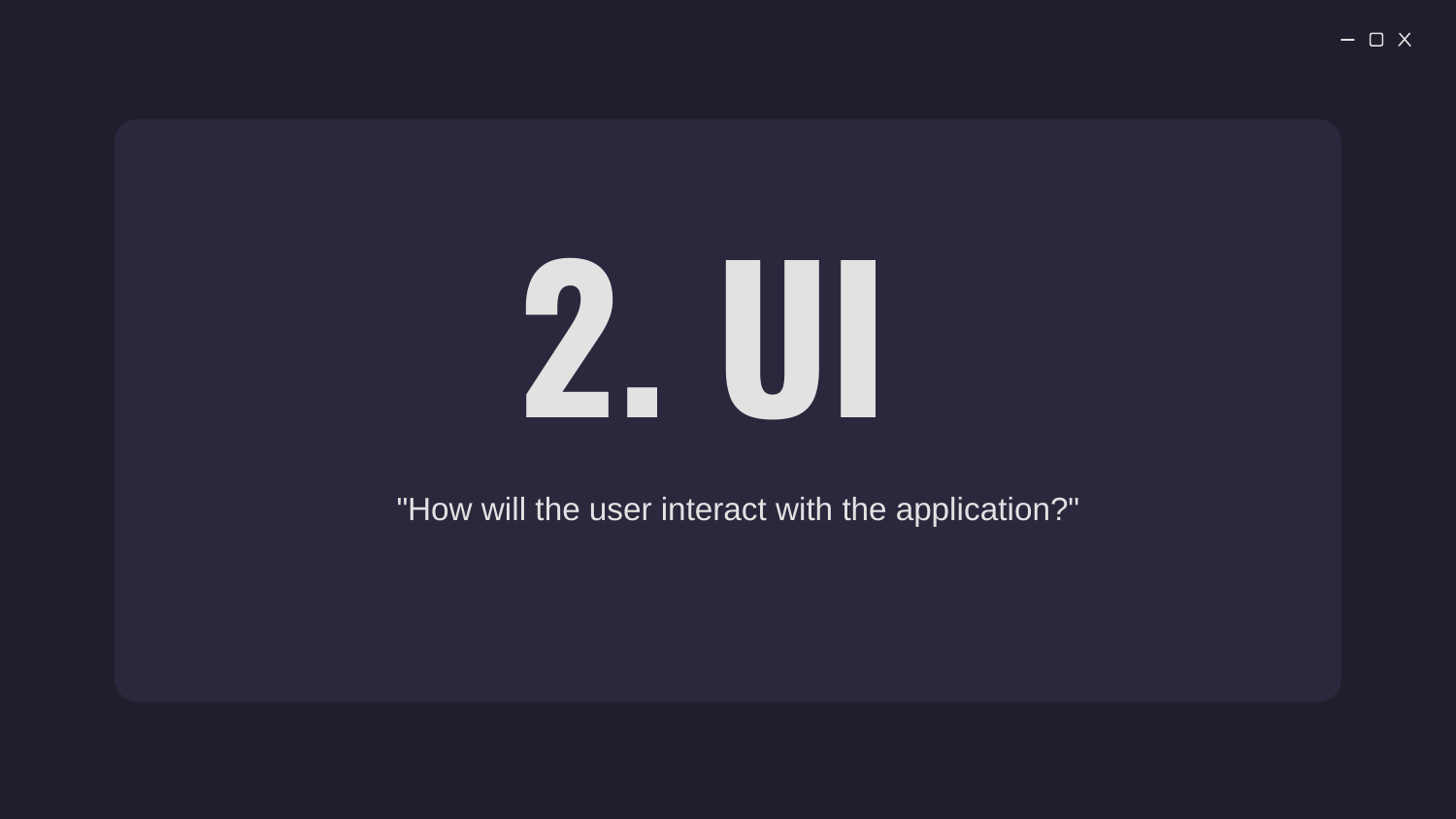

# 2. UI
"How will the user interact with the application?"